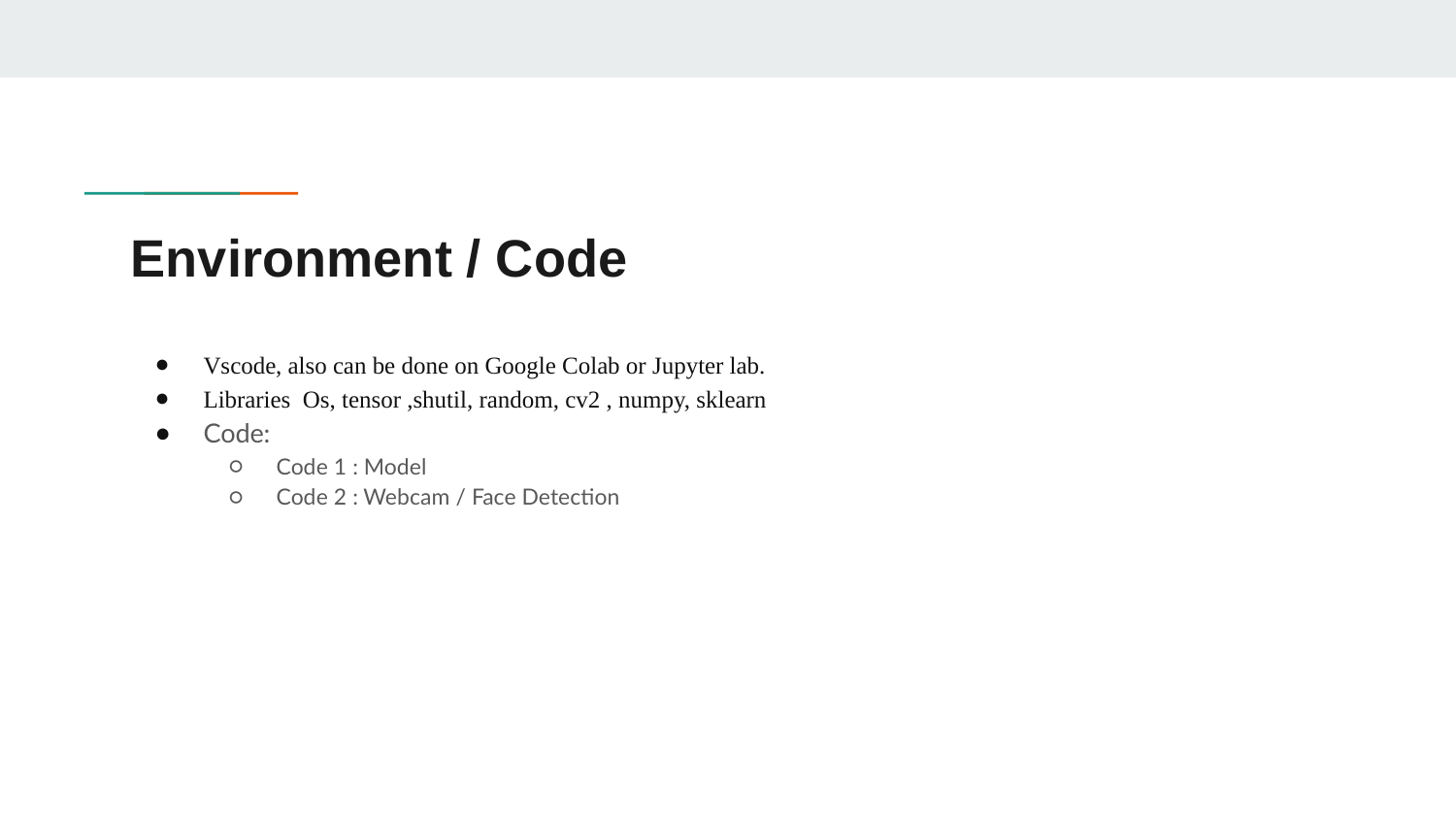

# Environment / Code
Vscode, also can be done on Google Colab or Jupyter lab.
Libraries  Os, tensor ,shutil, random, cv2 , numpy, sklearn
Code:
Code 1 : Model
Code 2 : Webcam / Face Detection